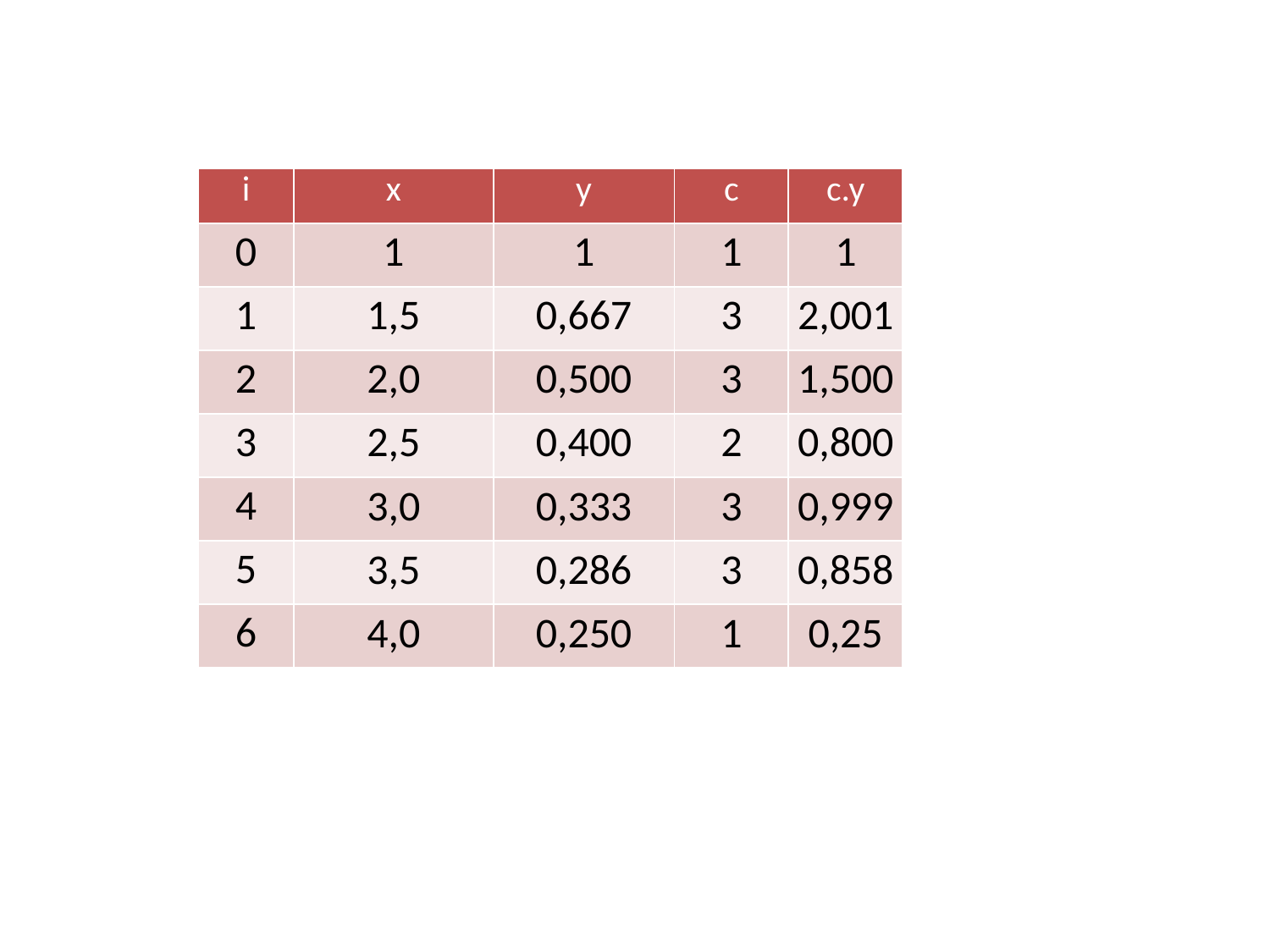

| i | x | y | c | c.y |
| --- | --- | --- | --- | --- |
| 0 | 1 | 1 | 1 | 1 |
| 1 | 1,5 | 0,667 | 3 | 2,001 |
| 2 | 2,0 | 0,500 | 3 | 1,500 |
| 3 | 2,5 | 0,400 | 2 | 0,800 |
| 4 | 3,0 | 0,333 | 3 | 0,999 |
| 5 | 3,5 | 0,286 | 3 | 0,858 |
| 6 | 4,0 | 0,250 | 1 | 0,25 |